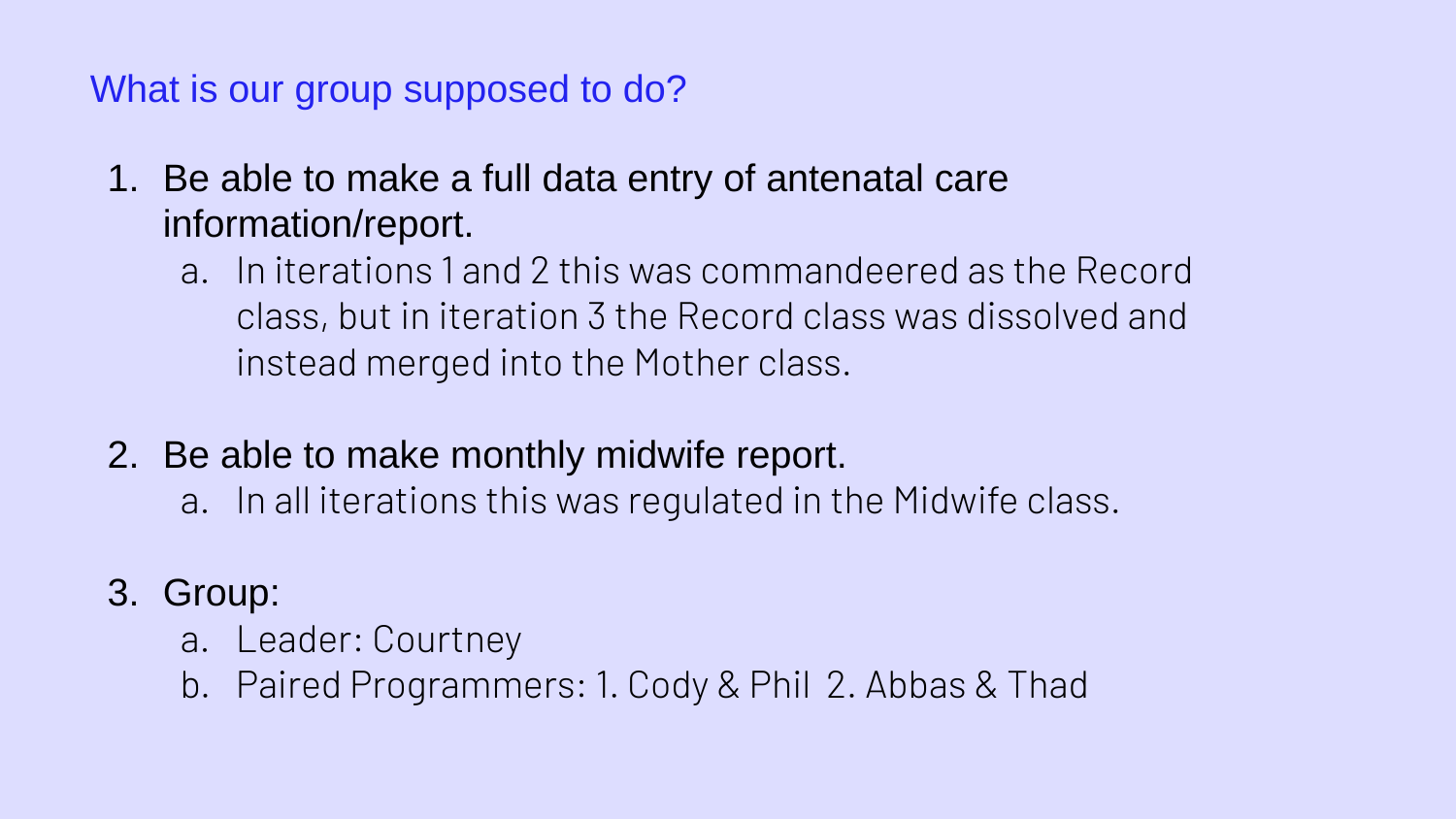

What is our group supposed to do?
Be able to make a full data entry of antenatal care information/report.
In iterations 1 and 2 this was commandeered as the Record class, but in iteration 3 the Record class was dissolved and instead merged into the Mother class.

Be able to make monthly midwife report.
In all iterations this was regulated in the Midwife class.

Group:
Leader: Courtney
Paired Programmers: 1. Cody & Phil  2. Abbas & Thad